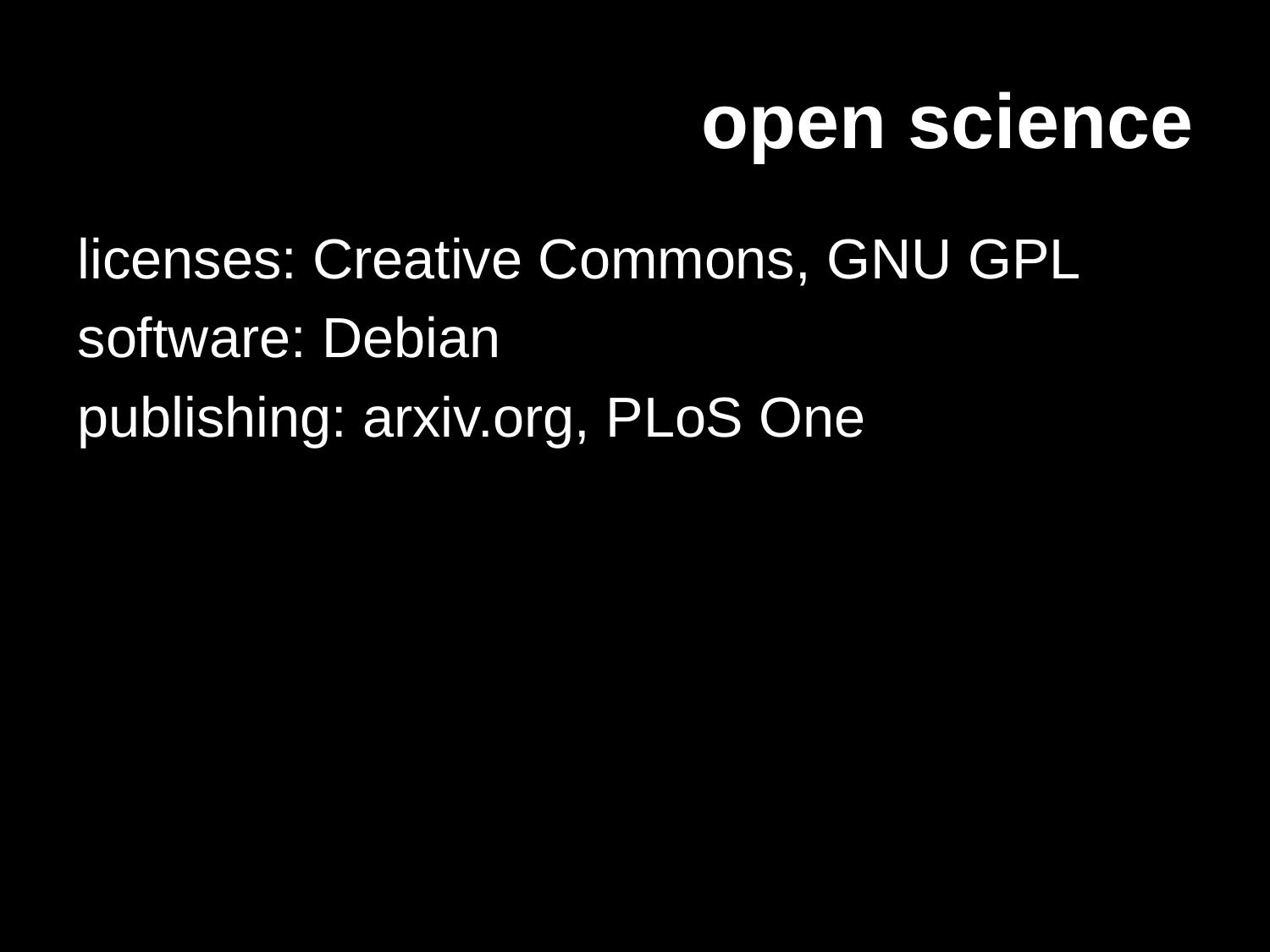

# open science
licenses: Creative Commons, GNU GPL
software: Debian
publishing: arxiv.org, PLoS One